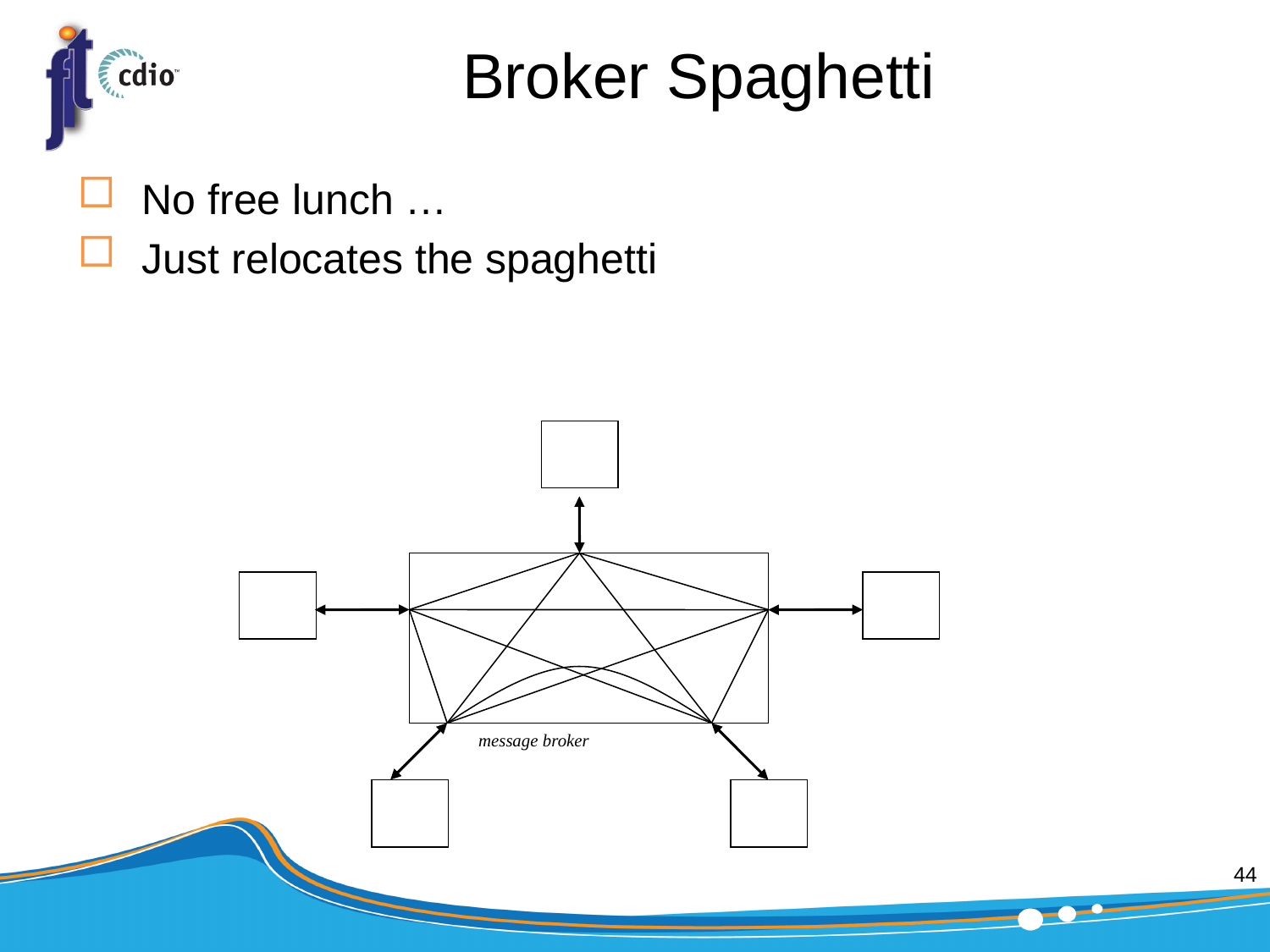

# Broker Spaghetti
No free lunch …
Just relocates the spaghetti

message broker

44